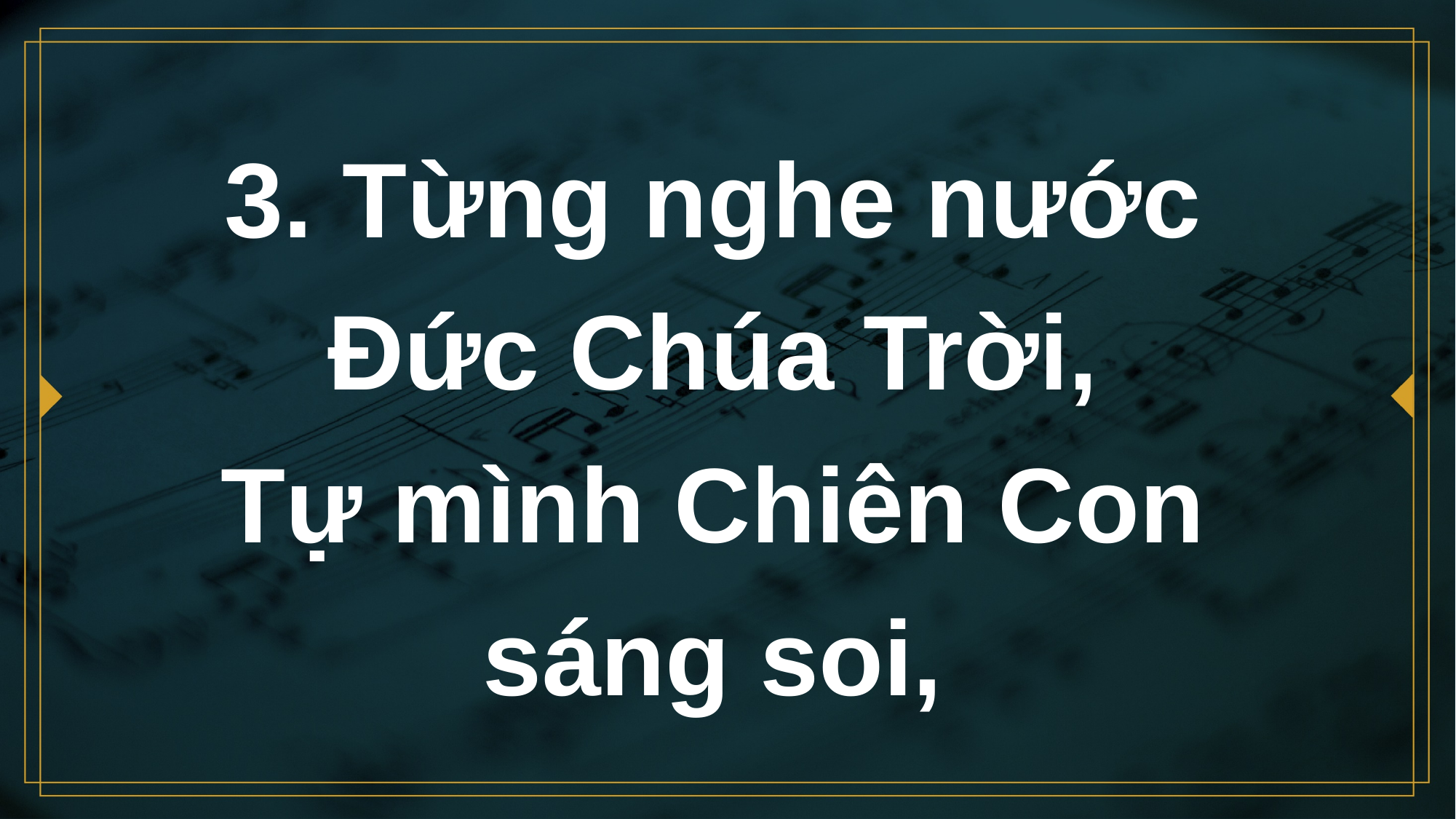

# 3. Từng nghe nước Đức Chúa Trời, Tự mình Chiên Con sáng soi,